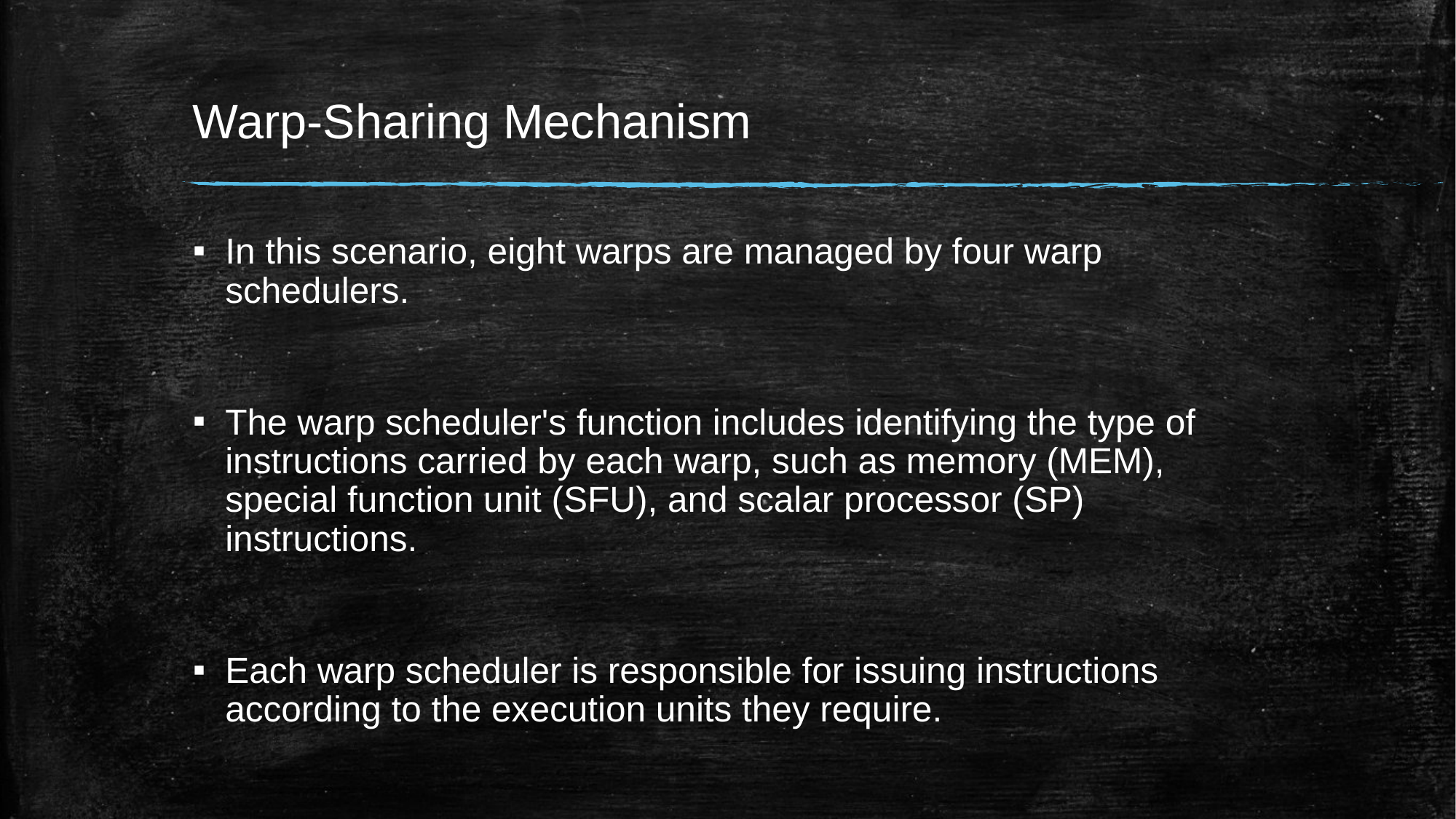

# Warp-Sharing Mechanism
In this scenario, eight warps are managed by four warp schedulers.

The warp scheduler's function includes identifying the type of instructions carried by each warp, such as memory (MEM), special function unit (SFU), and scalar processor (SP) instructions.

Each warp scheduler is responsible for issuing instructions according to the execution units they require.